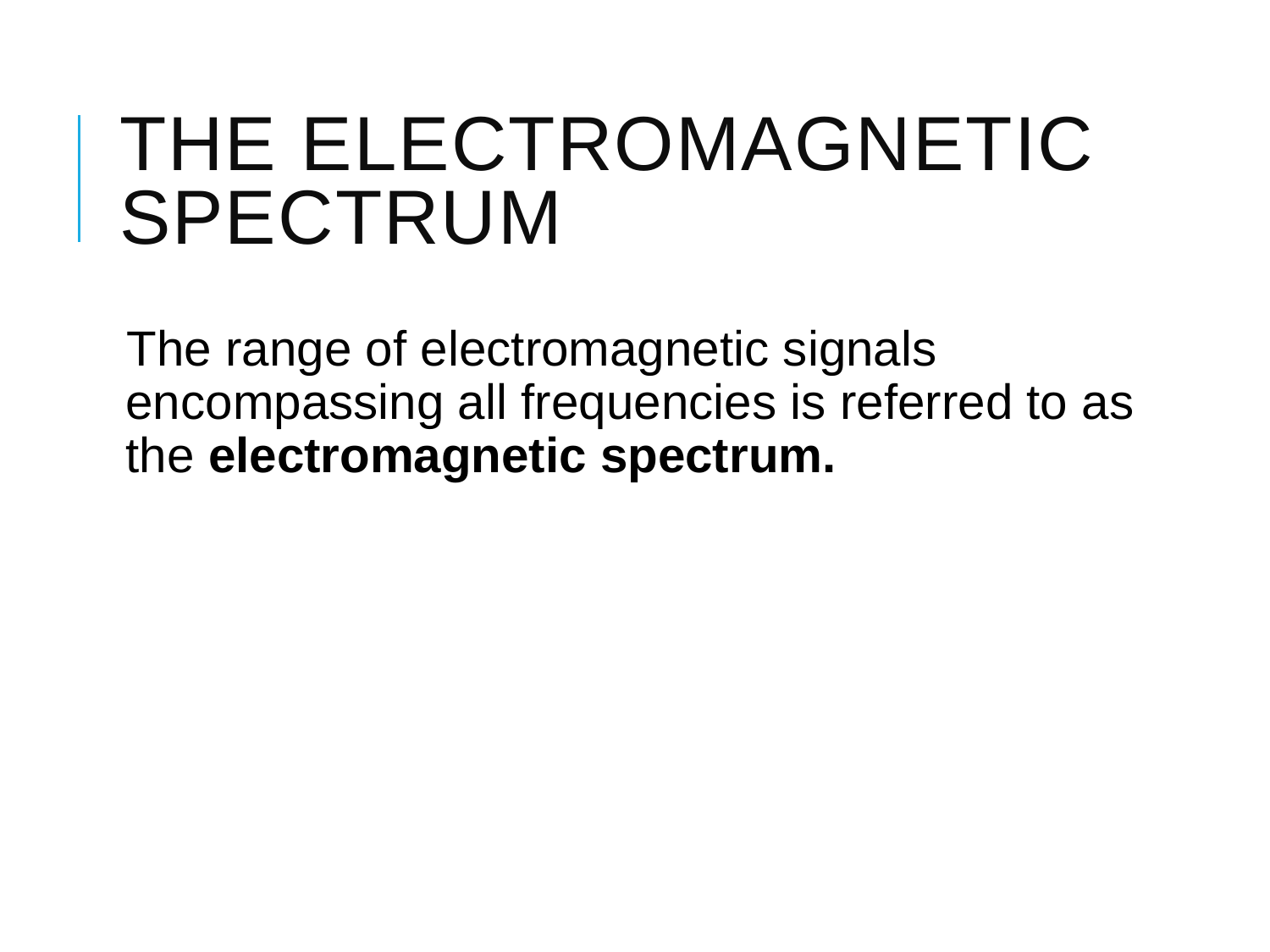

# The Electromagnetic Spectrum
The range of electromagnetic signals encompassing all frequencies is referred to as the electromagnetic spectrum.